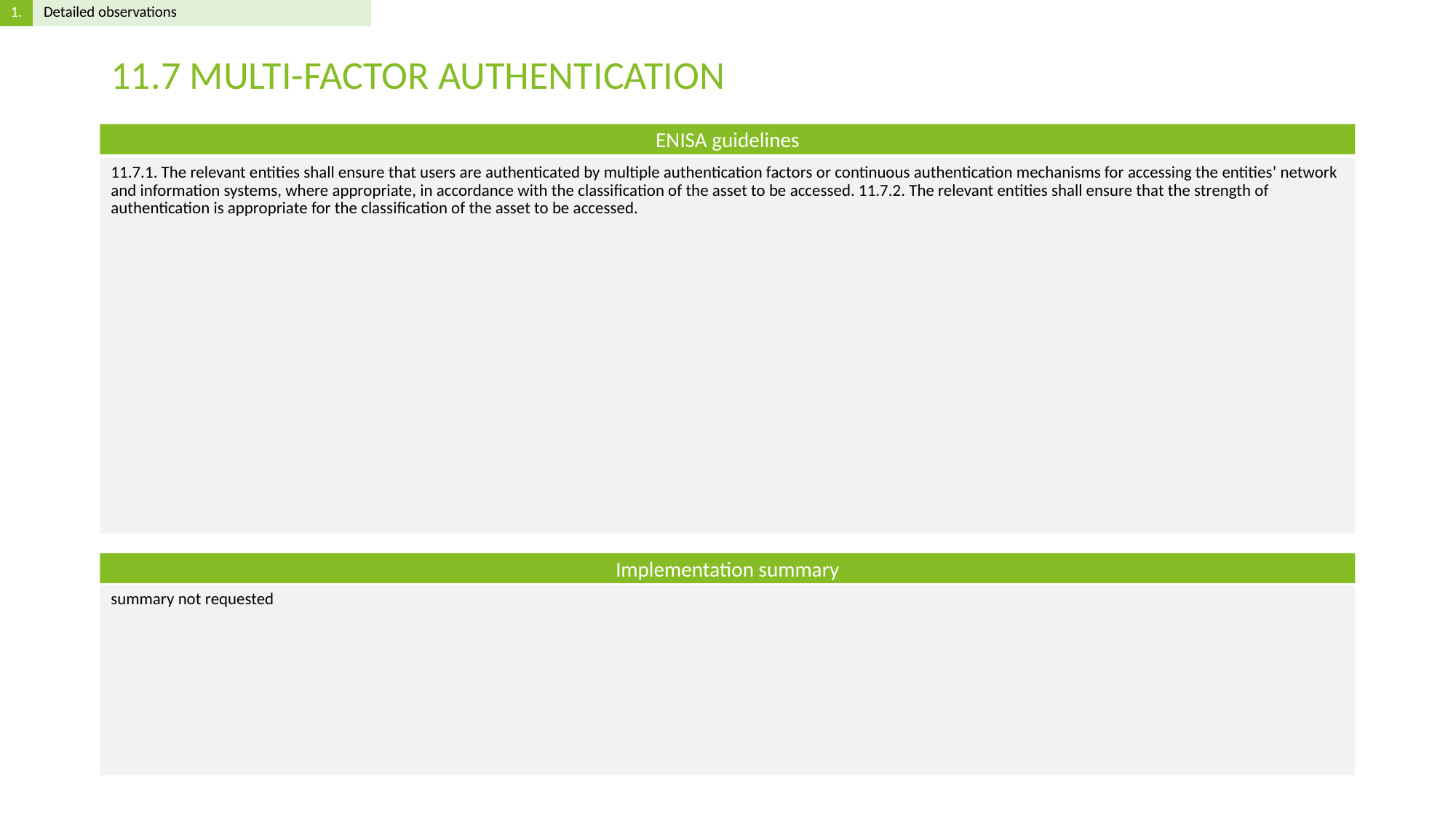

# 11.7 MULTI-FACTOR AUTHENTICATION
11.7.1. The relevant entities shall ensure that users are authenticated by multiple authentication factors or continuous authentication mechanisms for accessing the entities’ network and information systems, where appropriate, in accordance with the classification of the asset to be accessed. 11.7.2. The relevant entities shall ensure that the strength of authentication is appropriate for the classification of the asset to be accessed.
summary not requested